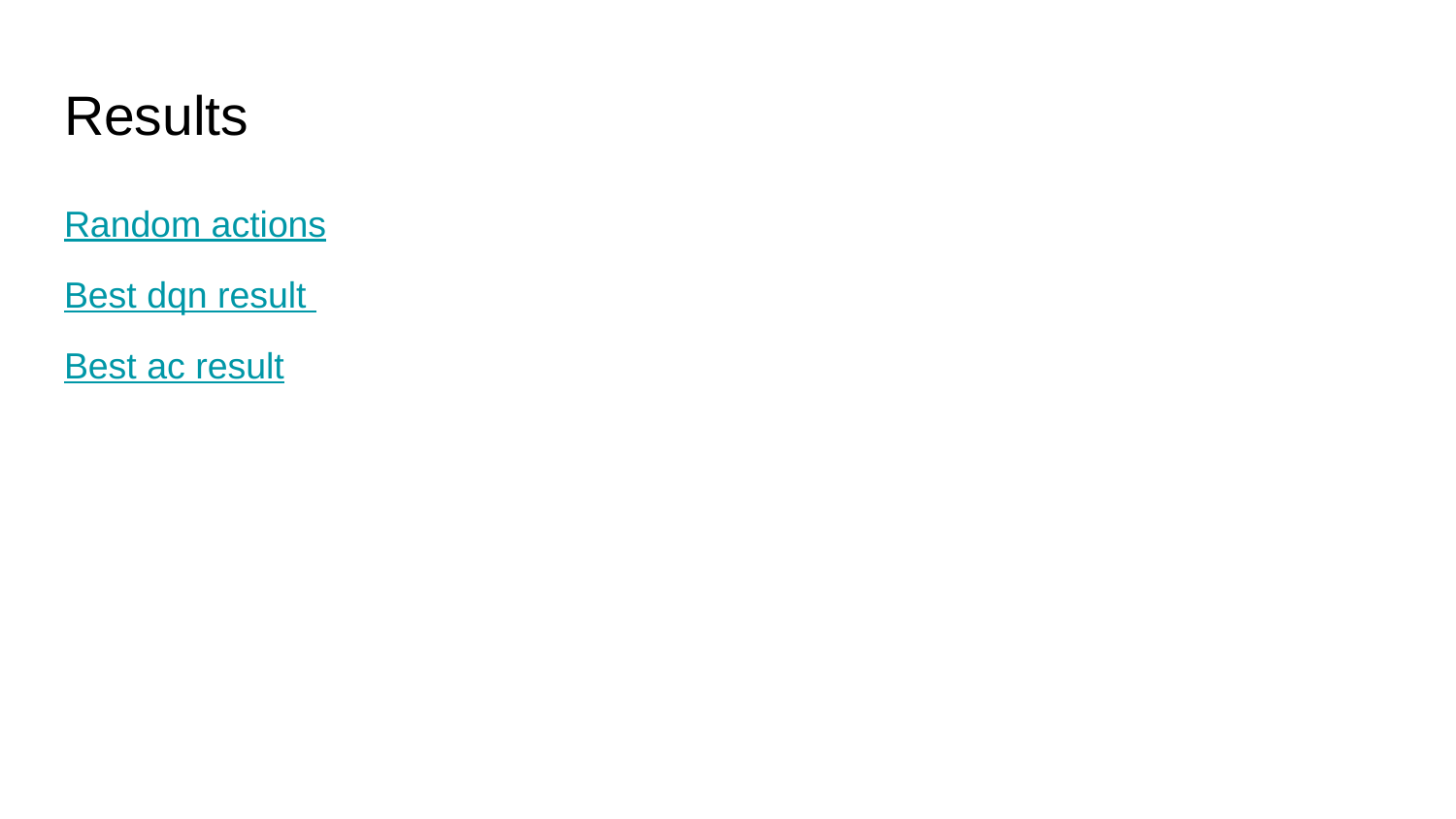

# Results
Random actions
Best dqn result
Best ac result